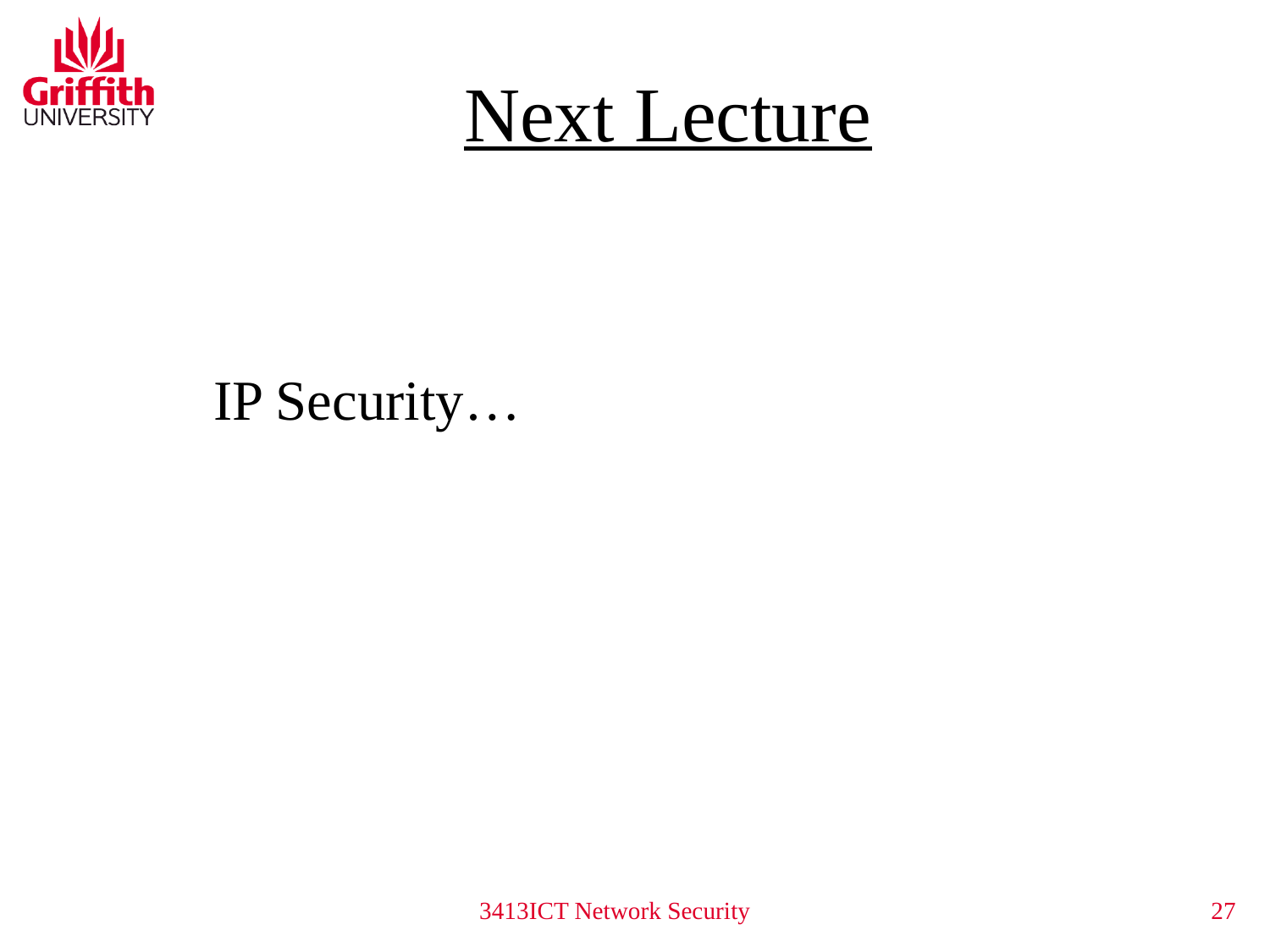

# Next Lecture

		IP Security…
3413ICT Network Security
27